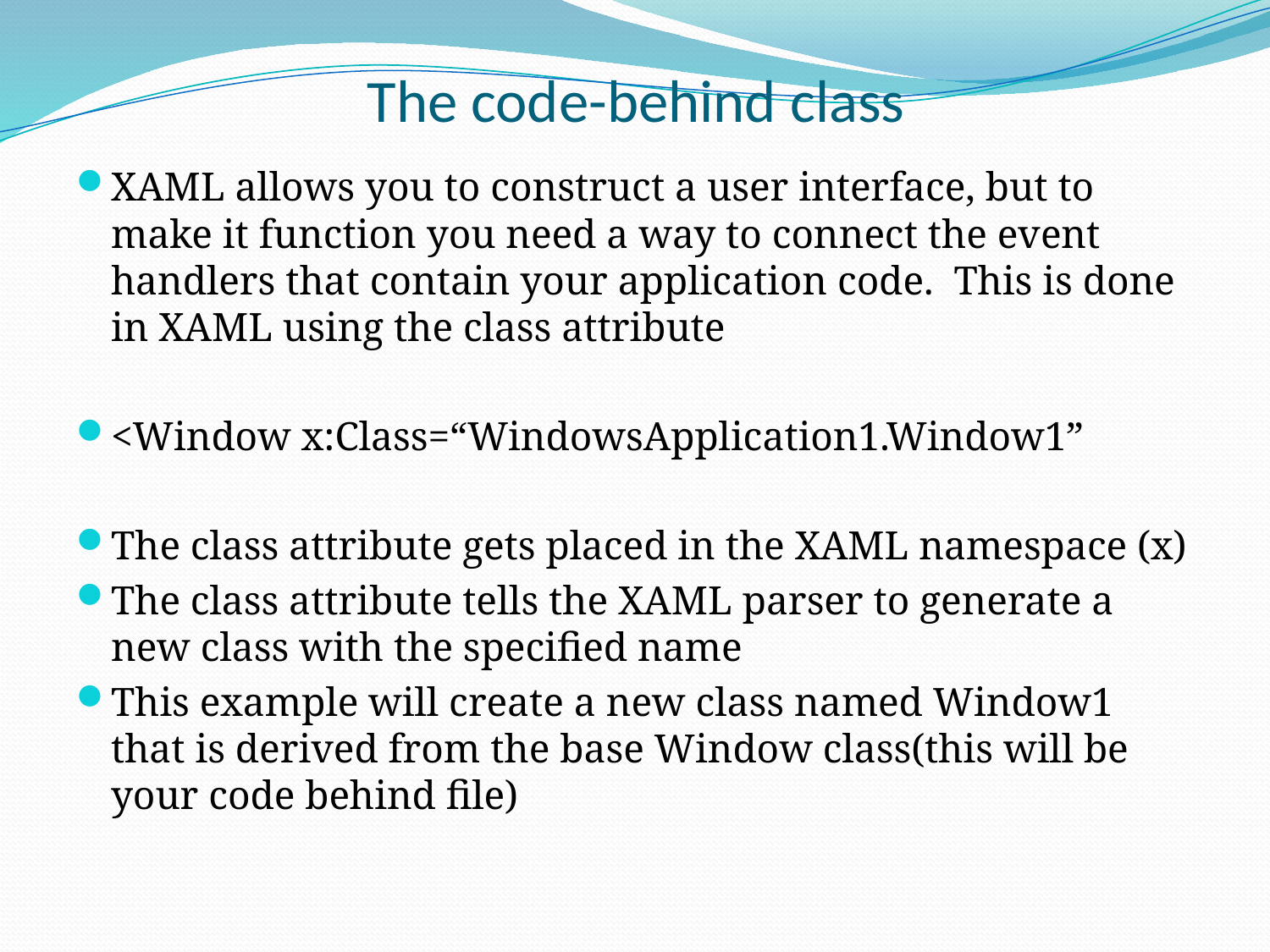

# The code-behind class
XAML allows you to construct a user interface, but to make it function you need a way to connect the event handlers that contain your application code.  This is done in XAML using the class attribute

<Window x:Class=“WindowsApplication1.Window1”

The class attribute gets placed in the XAML namespace (x)
The class attribute tells the XAML parser to generate a new class with the specified name
This example will create a new class named Window1 that is derived from the base Window class(this will be your code behind file)